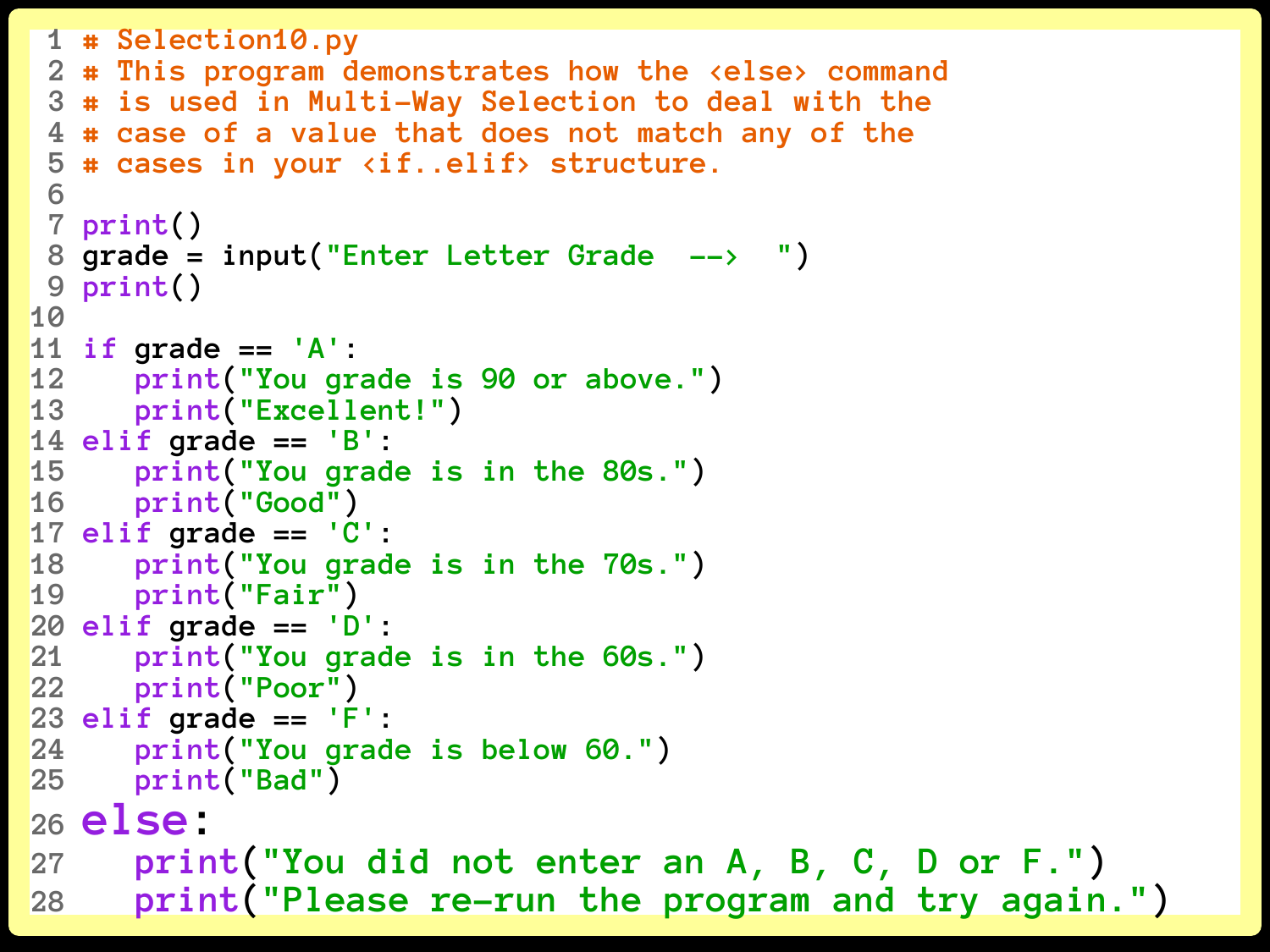

1 # Selection10.py
 2 # This program demonstrates how the <else> command
 3 # is used in Multi-Way Selection to deal with the
 4 # case of a value that does not match any of the
 5 # cases in your <if..elif> structure.
 6
 7 print()
 8 grade = input("Enter Letter Grade  -->  ")
 9 print()
10
11 if grade == 'A':
12    print("You grade is 90 or above.")
13    print("Excellent!")
14 elif grade == 'B':
15    print("You grade is in the 80s.")
16    print("Good")
17 elif grade == 'C':
18    print("You grade is in the 70s.")
19    print("Fair")
20 elif grade == 'D':
21    print("You grade is in the 60s.")
22    print("Poor")
23 elif grade == 'F':
24    print("You grade is below 60.")
25    print("Bad")
26 else:
27    print("You did not enter an A, B, C, D or F.")
28    print("Please re-run the program and try again.")